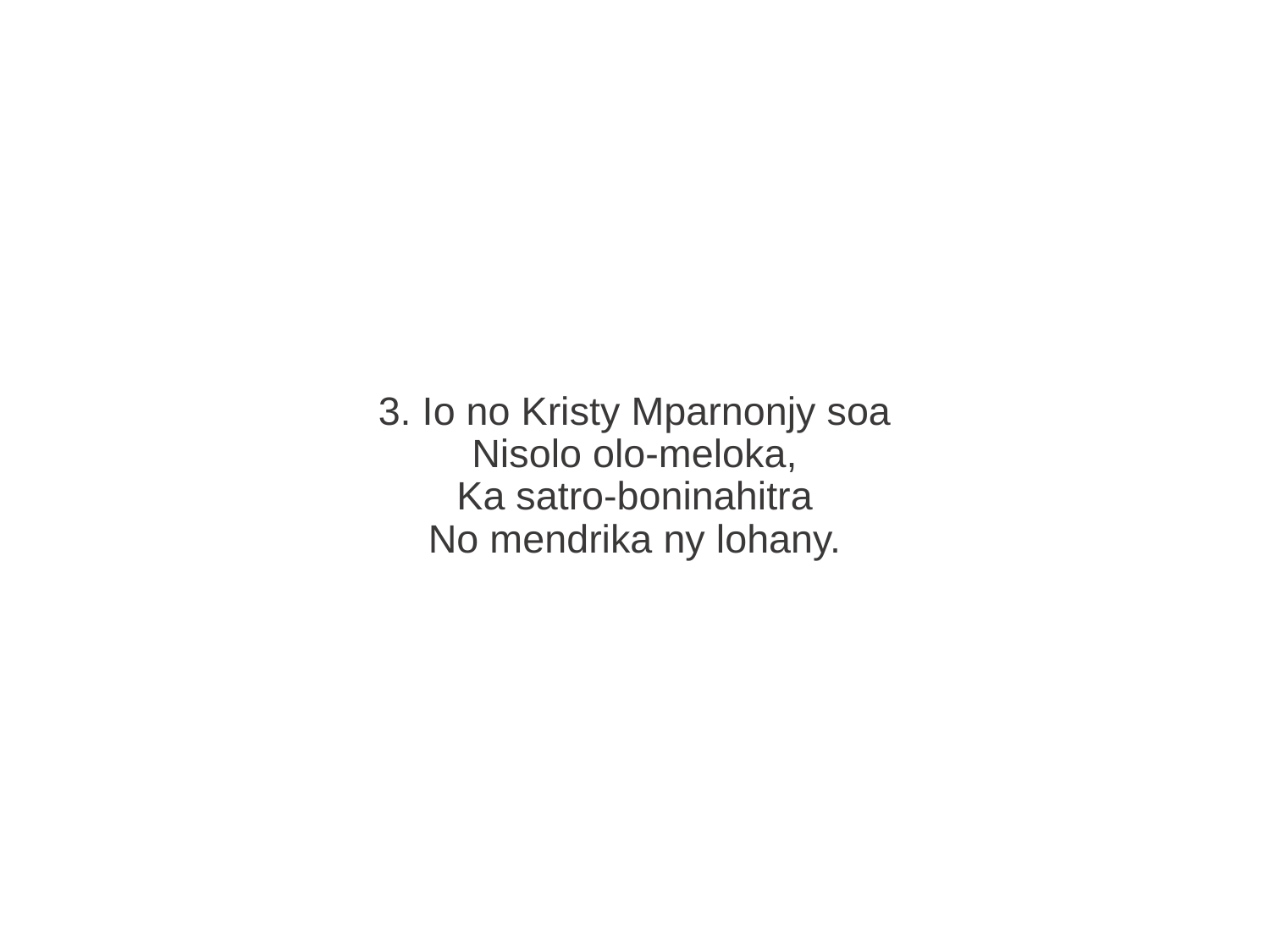

3. Io no Kristy Mparnonjy soa
Nisolo olo-meloka,
Ka satro-boninahitra
No mendrika ny lohany.